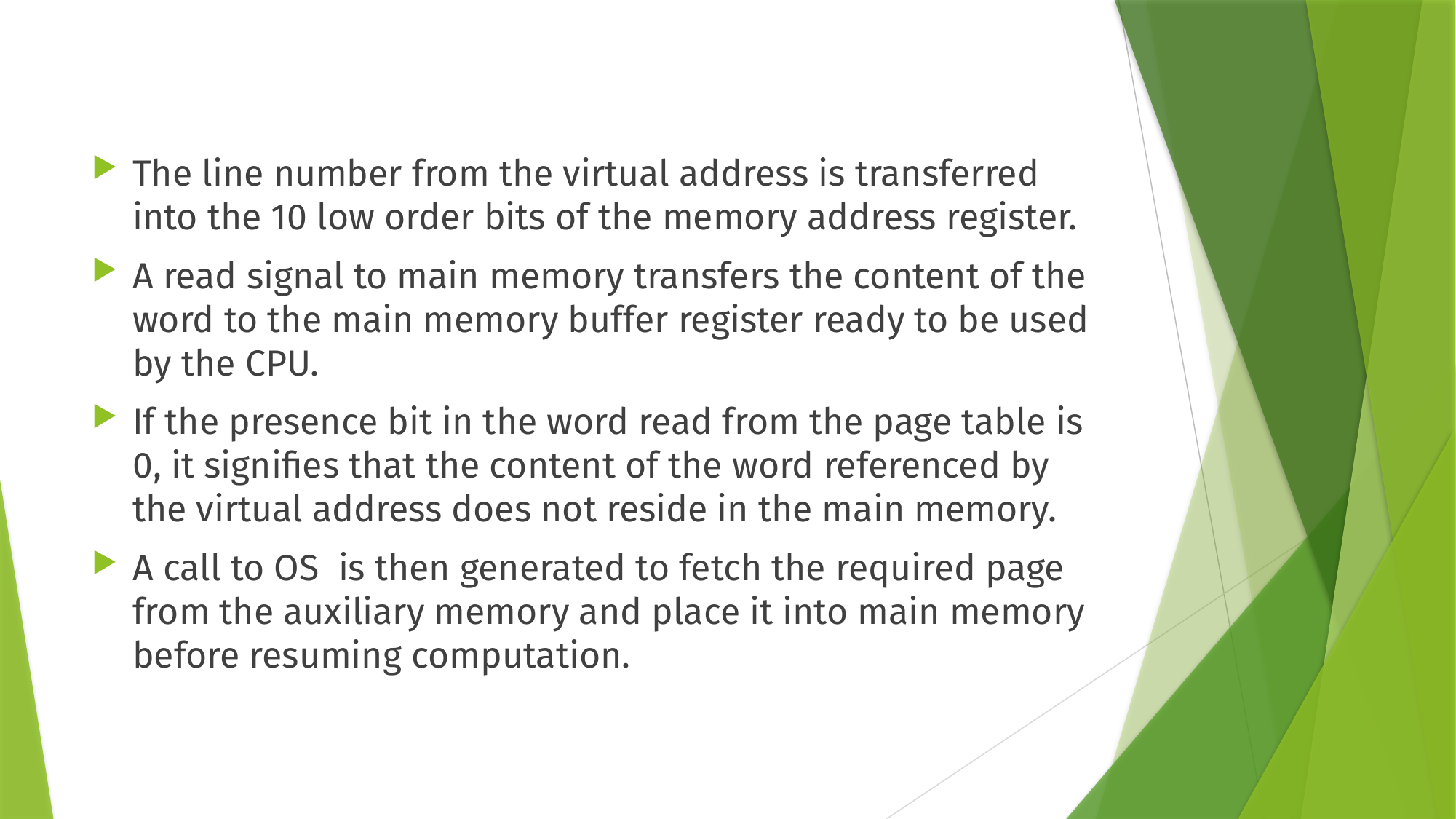

The line number from the virtual address is transferred into the 10 low order bits of the memory address register.
A read signal to main memory transfers the content of the word to the main memory buffer register ready to be used by the CPU.
If the presence bit in the word read from the page table is 0, it signifies that the content of the word referenced by the virtual address does not reside in the main memory.
A call to OS  is then generated to fetch the required page from the auxiliary memory and place it into main memory before resuming computation.